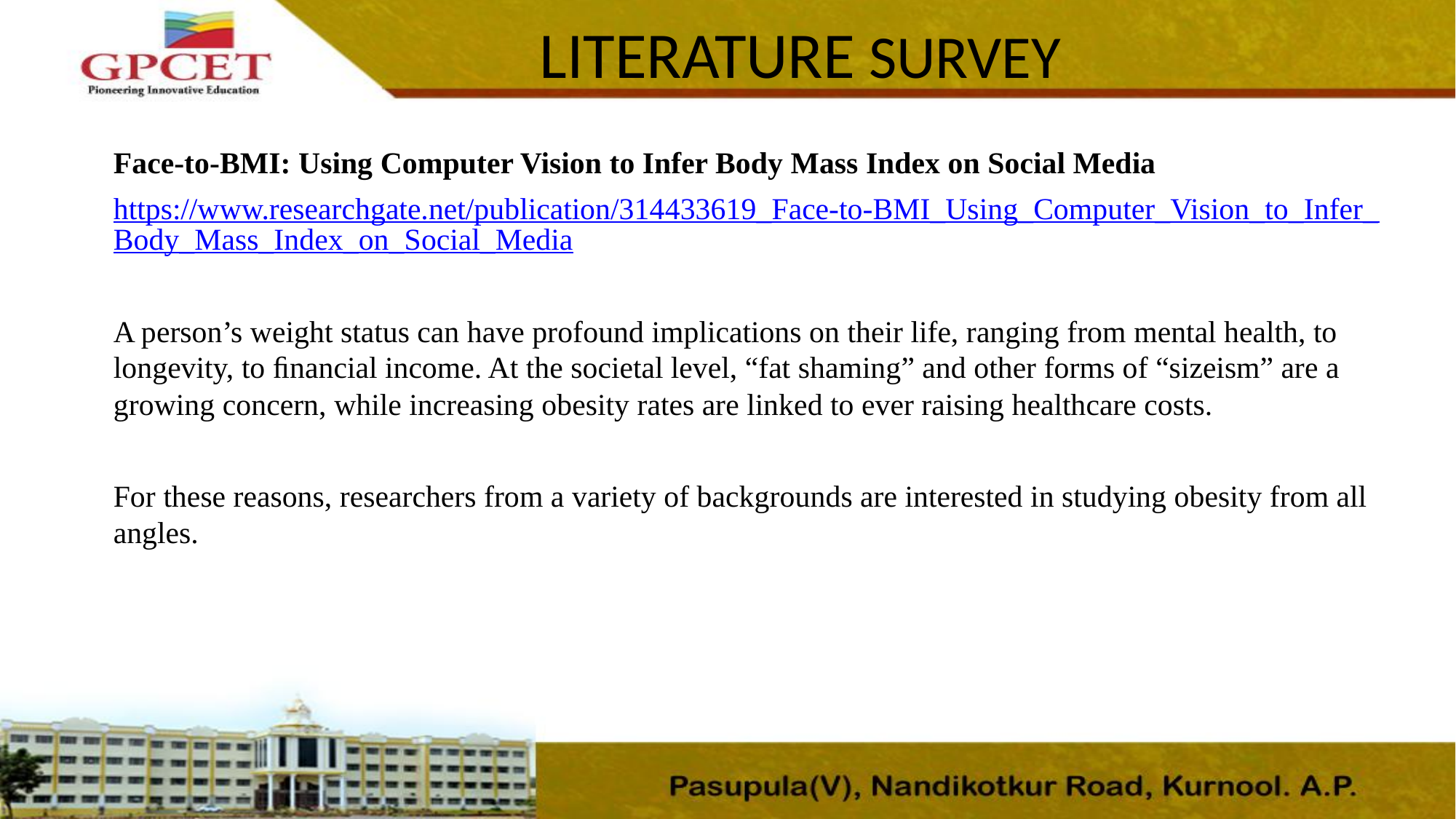

# LITERATURE SURVEY
Face-to-BMI: Using Computer Vision to Infer Body Mass Index on Social Media
https://www.researchgate.net/publication/314433619_Face-to-BMI_Using_Computer_Vision_to_Infer_Body_Mass_Index_on_Social_Media

A person’s weight status can have profound implications on their life, ranging from mental health, to longevity, to ﬁnancial income. At the societal level, “fat shaming” and other forms of “sizeism” are a growing concern, while increasing obesity rates are linked to ever raising healthcare costs.

For these reasons, researchers from a variety of backgrounds are interested in studying obesity from all angles.